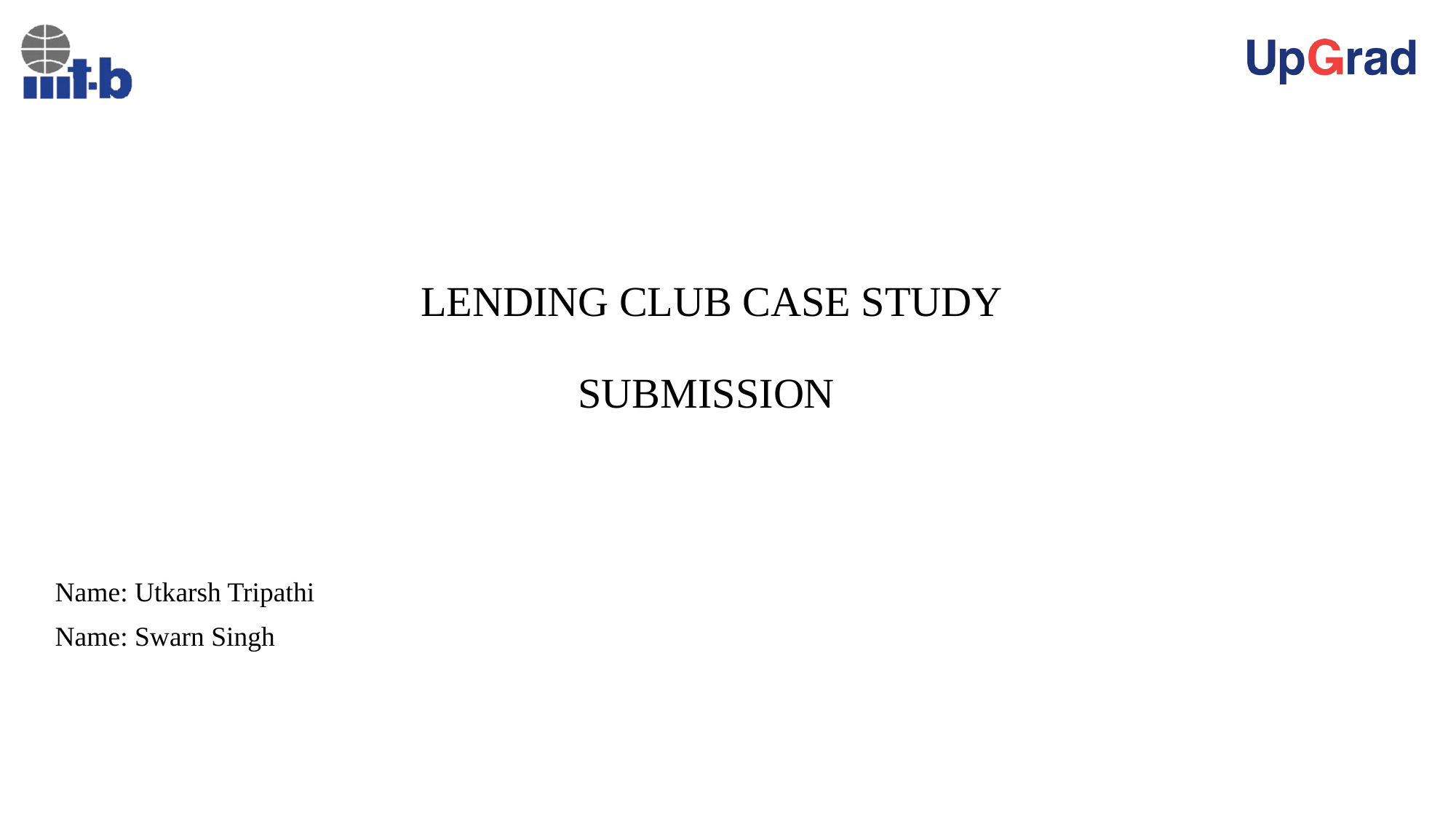

# LENDING CLUB CASE STUDY SUBMISSION
Name: Utkarsh Tripathi
Name: Swarn Singh